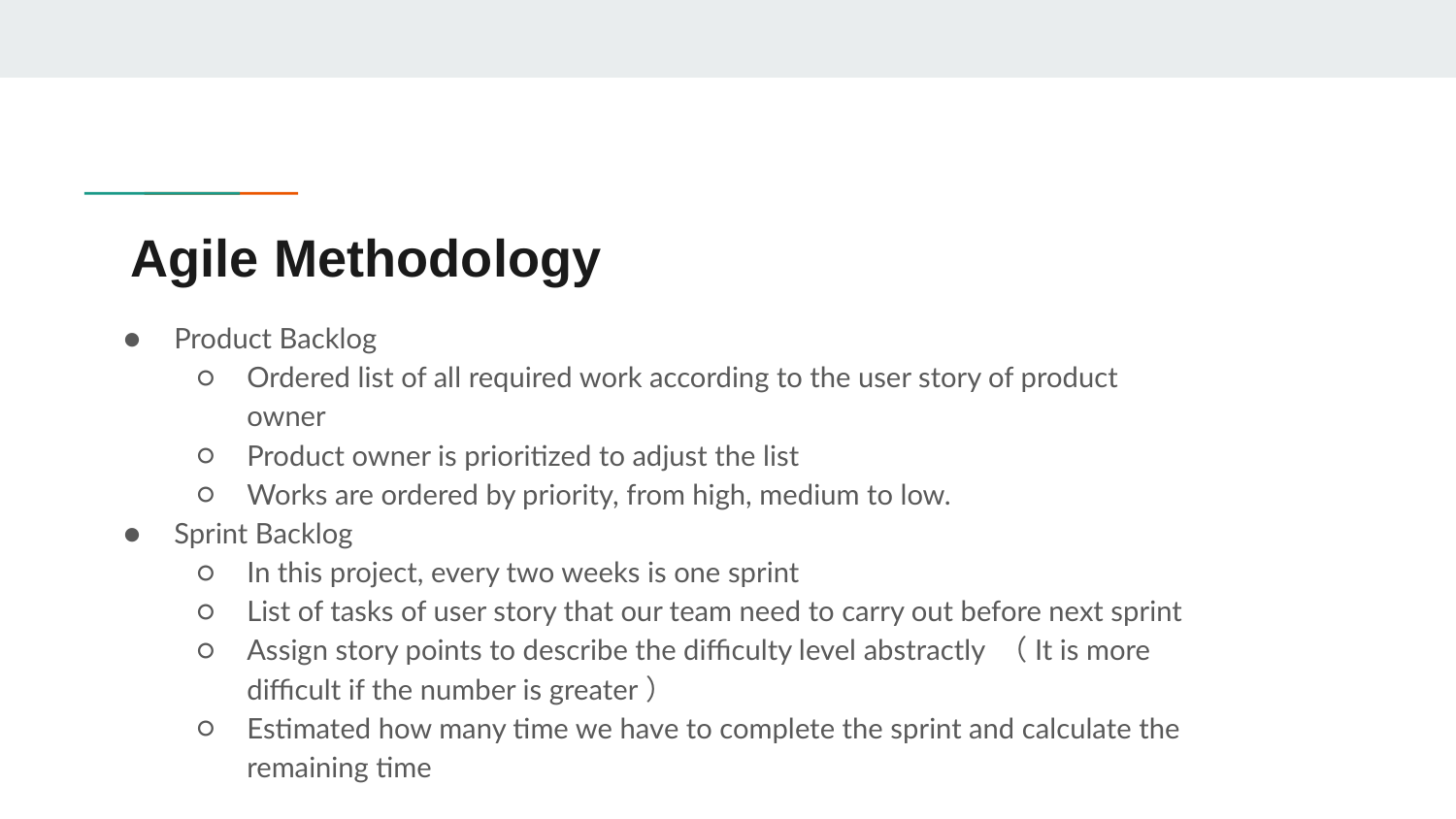

# Agile Methodology
Product Backlog
Ordered list of all required work according to the user story of product owner
Product owner is prioritized to adjust the list
Works are ordered by priority, from high, medium to low.
Sprint Backlog
In this project, every two weeks is one sprint
List of tasks of user story that our team need to carry out before next sprint
Assign story points to describe the difficulty level abstractly （It is more difficult if the number is greater）
Estimated how many time we have to complete the sprint and calculate the remaining time